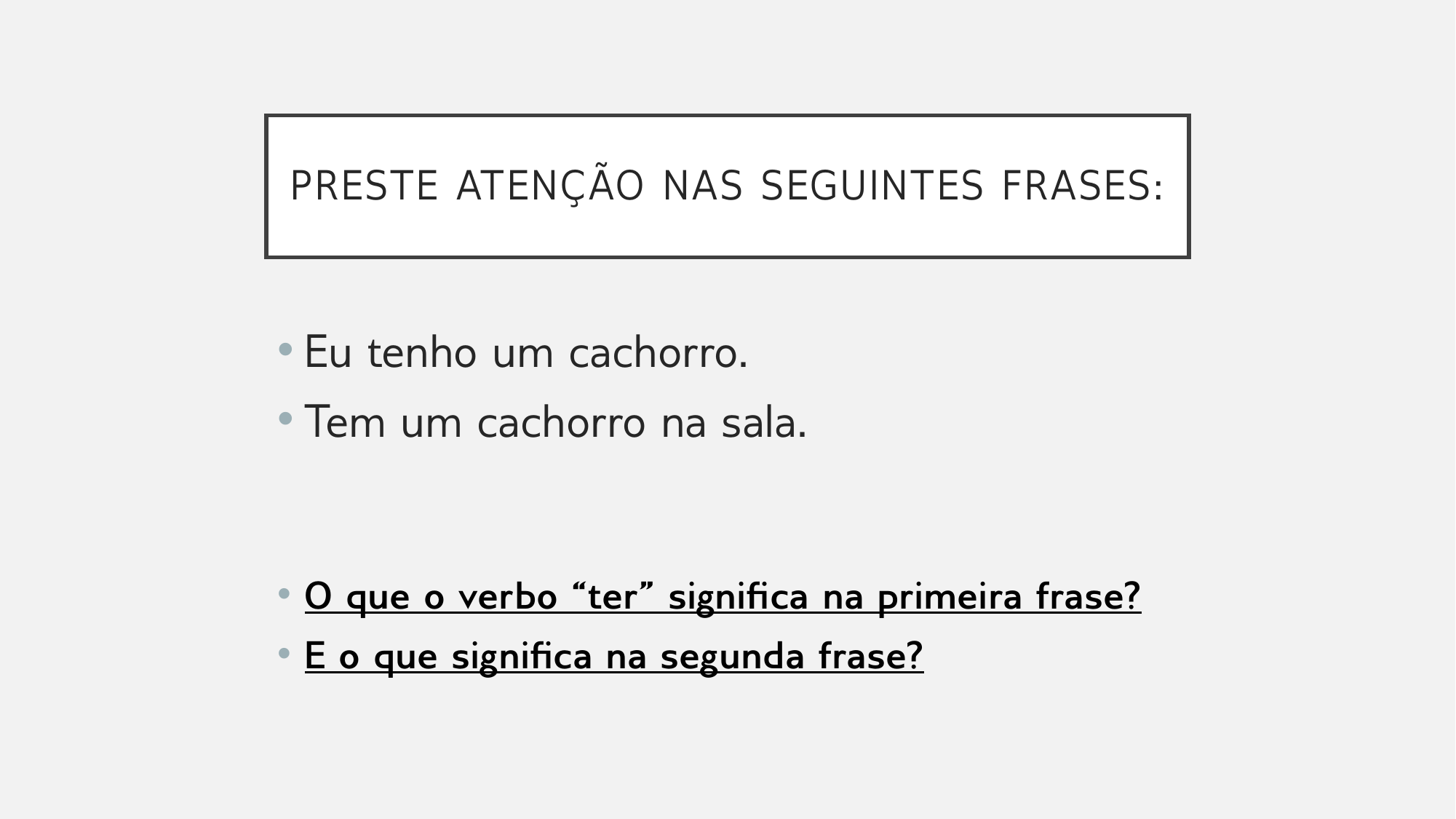

# Preste atenção nas seguintes frases:
Eu tenho um cachorro.
Tem um cachorro na sala.

O que o verbo “ter” significa na primeira frase?
E o que significa na segunda frase?